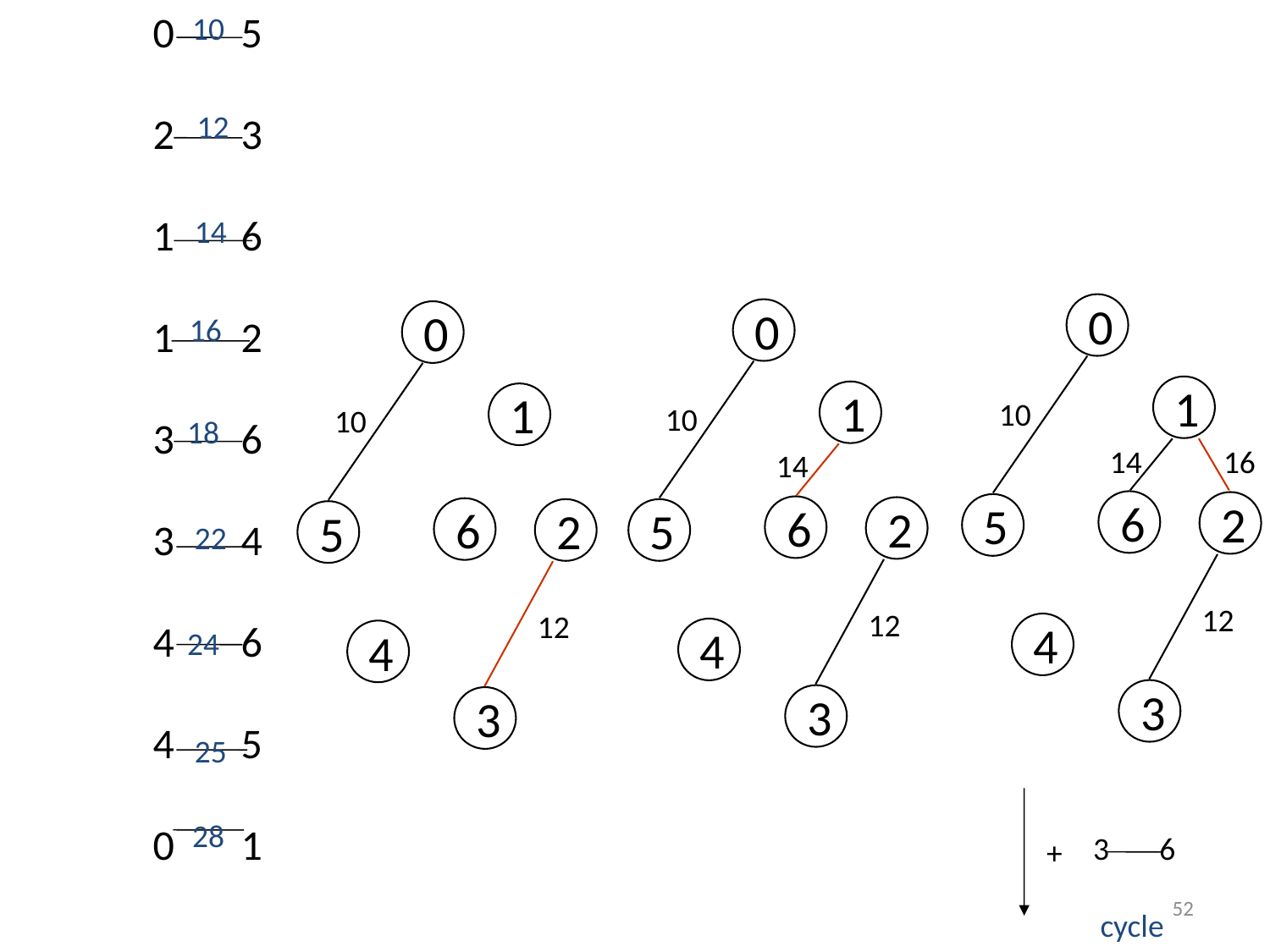

0       5

2       3

1       6

1       2

3       6

3       4

4       6

4       5

0       1
10

12

14

0
1
6
2
5
4
3
0
1
6
2
5
4
3
16
0
1
6
2
5
4
3

10
10
10
18
14
16

14

22

12
12
12
24

25

28
3       6
+

52
cycle